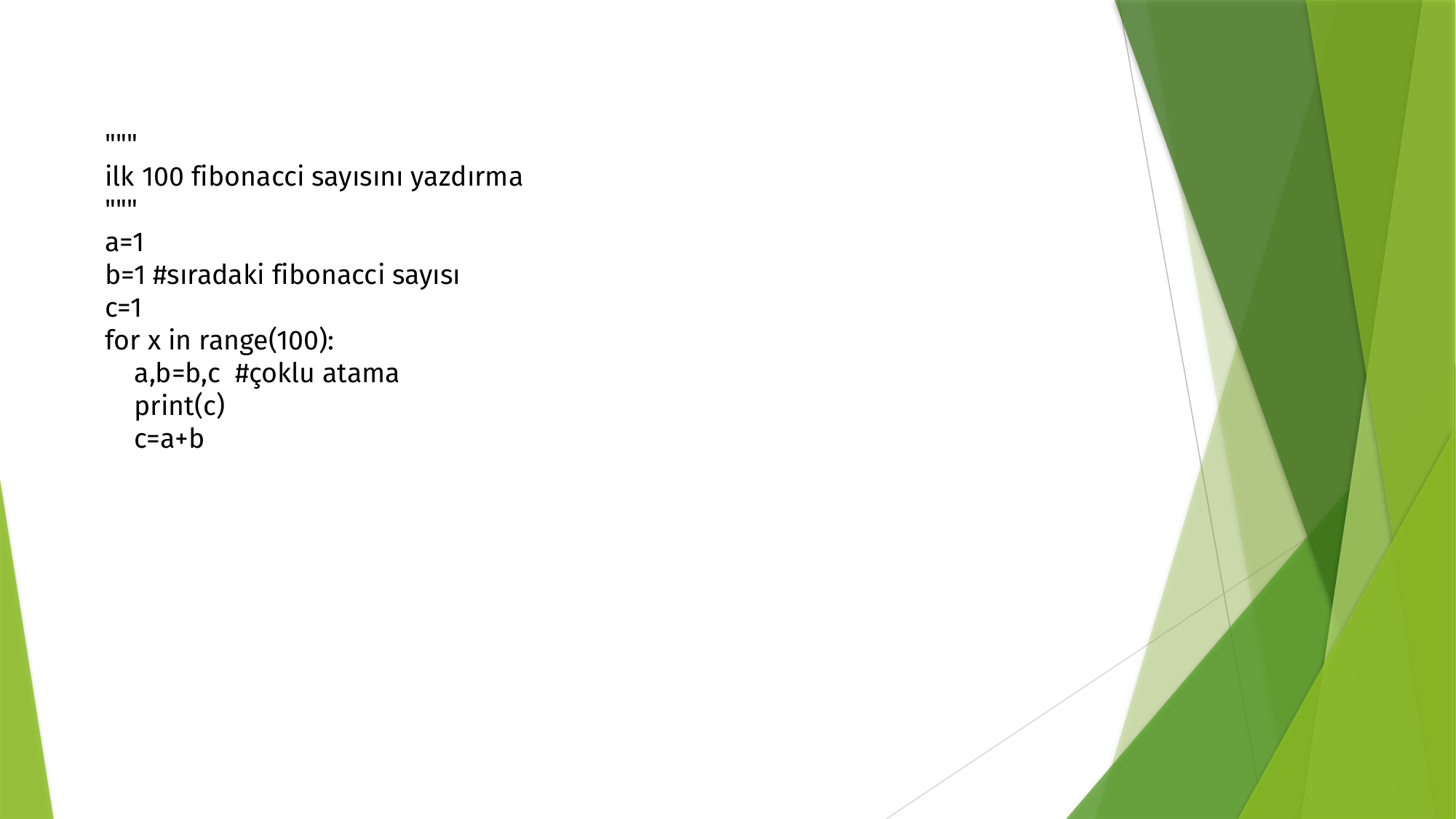

"""
ilk 100 fibonacci sayısını yazdırma
"""
a=1
b=1 #sıradaki fibonacci sayısı
c=1
for x in range(100):
    a,b=b,c  #çoklu atama
    print(c)
    c=a+b